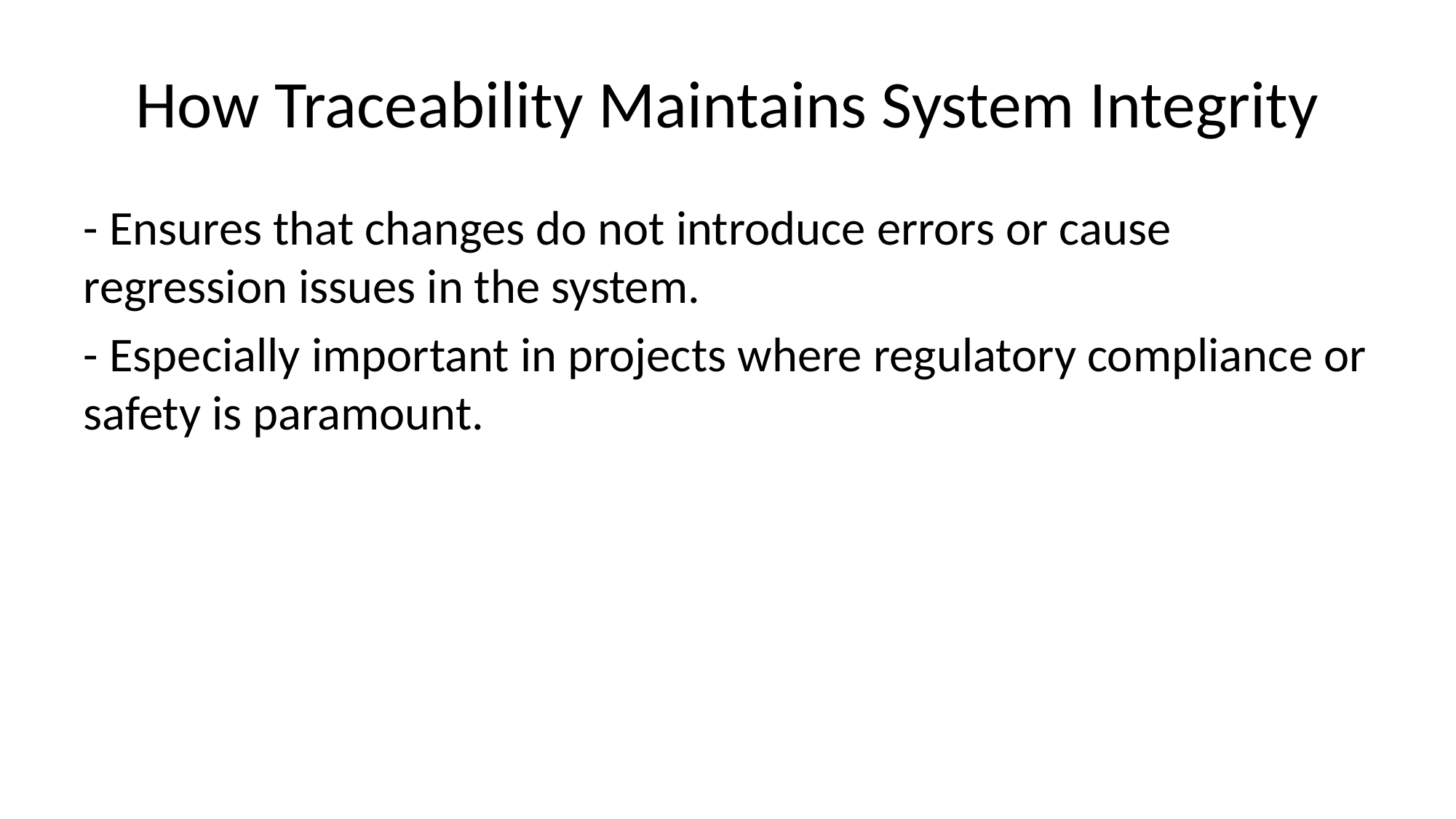

# How Traceability Maintains System Integrity
- Ensures that changes do not introduce errors or cause regression issues in the system.
- Especially important in projects where regulatory compliance or safety is paramount.